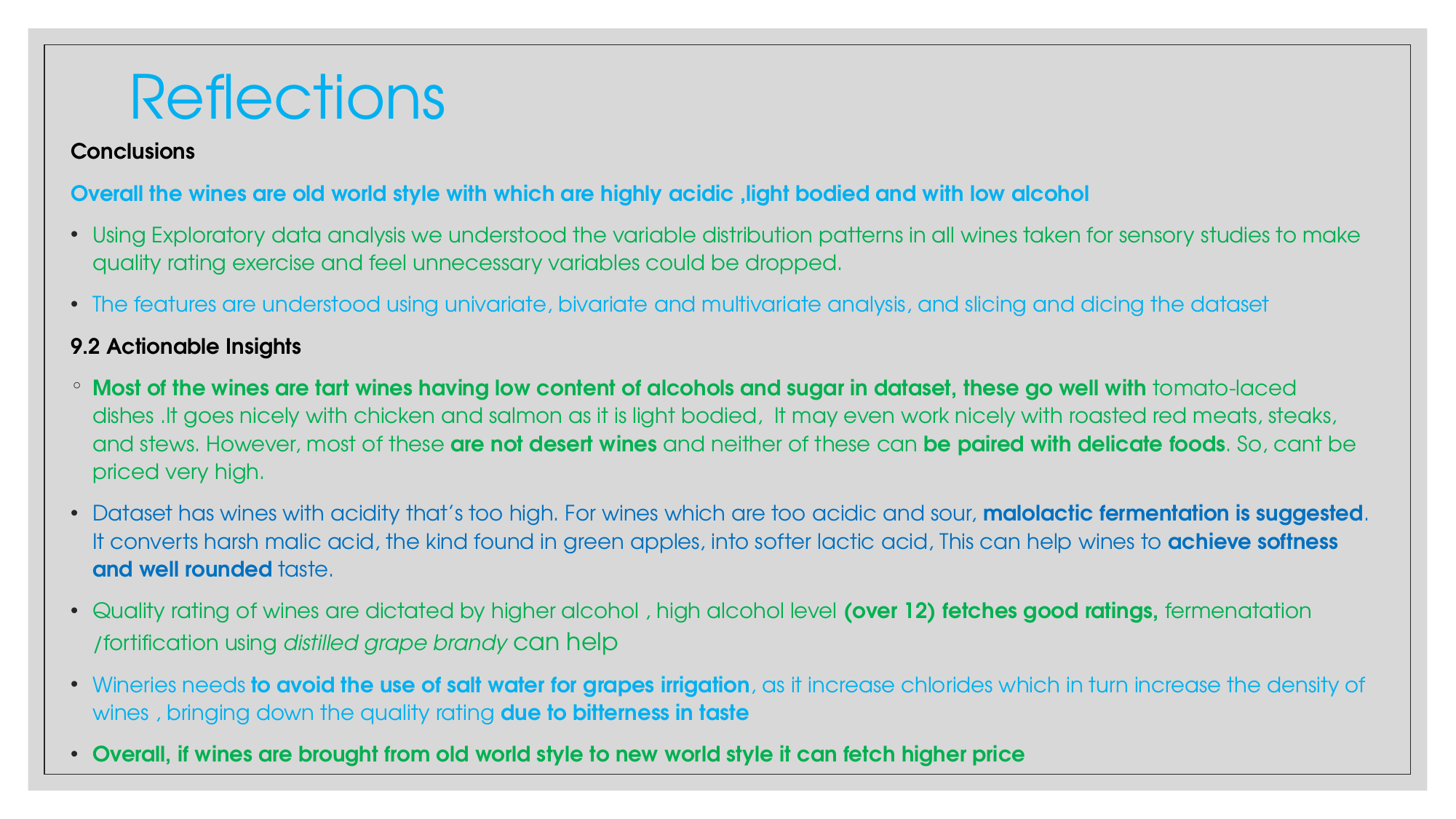

# Reflections
Conclusions
Overall the wines are old world style with which are highly acidic ,light bodied and with low alcohol
Using Exploratory data analysis we understood the variable distribution patterns in all wines taken for sensory studies to make quality rating exercise and feel unnecessary variables could be dropped.
The features are understood using univariate, bivariate and multivariate analysis, and slicing and dicing the dataset
9.2 Actionable Insights
Most of the wines are tart wines having low content of alcohols and sugar in dataset, these go well with tomato-laced dishes .It goes nicely with chicken and salmon as it is light bodied,  It may even work nicely with roasted red meats, steaks, and stews. However, most of these are not desert wines and neither of these can be paired with delicate foods. So, cant be priced very high.
Dataset has wines with acidity that’s too high. For wines which are too acidic and sour, malolactic fermentation is suggested. It converts harsh malic acid, the kind found in green apples, into softer lactic acid, This can help wines to achieve softness and well rounded taste.
Quality rating of wines are dictated by higher alcohol , high alcohol level (over 12) fetches good ratings, fermenatation /fortification using distilled grape brandy can help
Wineries needs to avoid the use of salt water for grapes irrigation, as it increase chlorides which in turn increase the density of wines , bringing down the quality rating due to bitterness in taste
Overall, if wines are brought from old world style to new world style it can fetch higher price